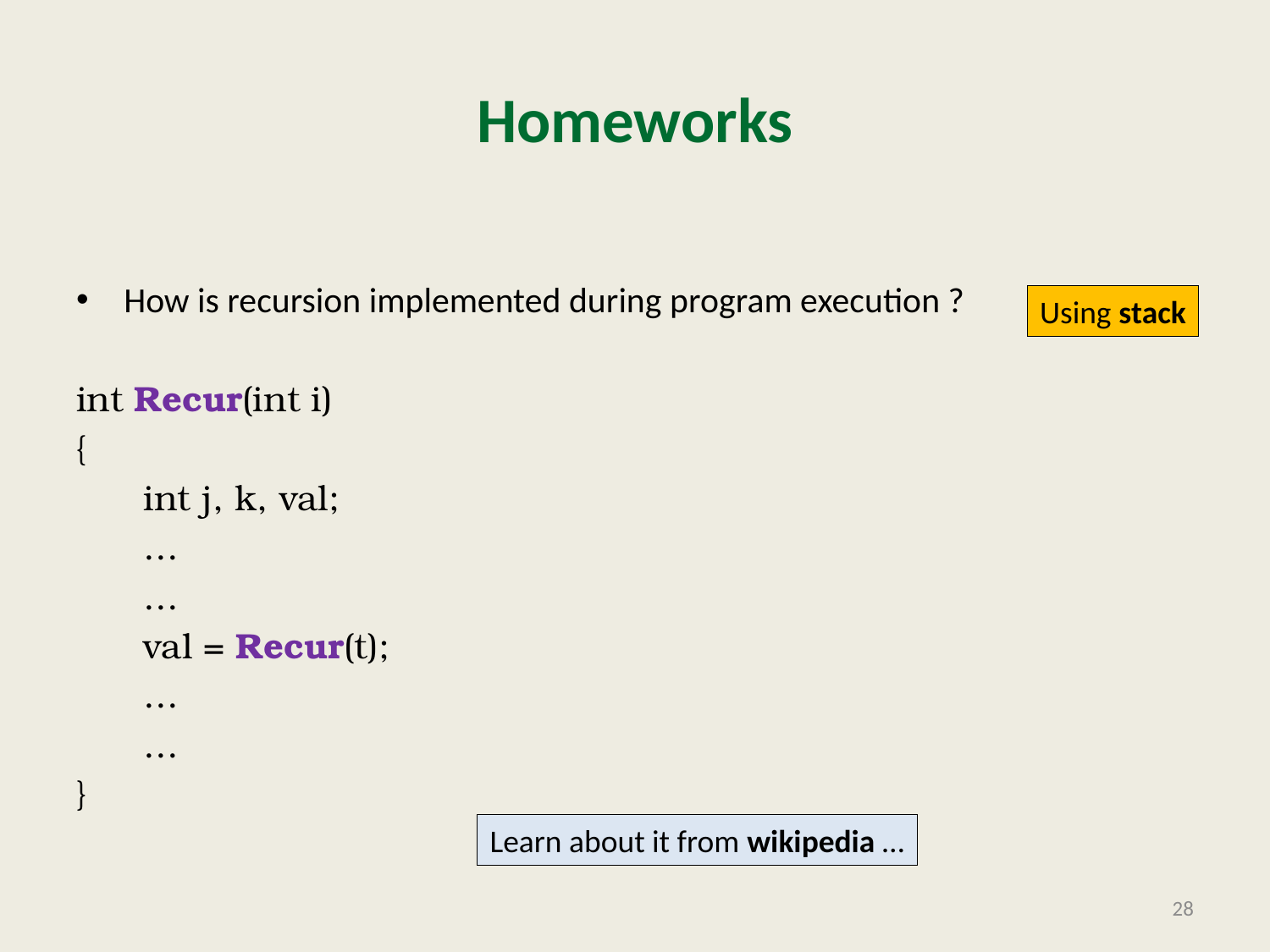

# Homeworks

How is recursion implemented during program execution ?

int Recur(int i)
{
      int j, k, val;
      …
      …
      val = Recur(t);
      …
      …
}
Using stack
Learn about it from wikipedia …
28